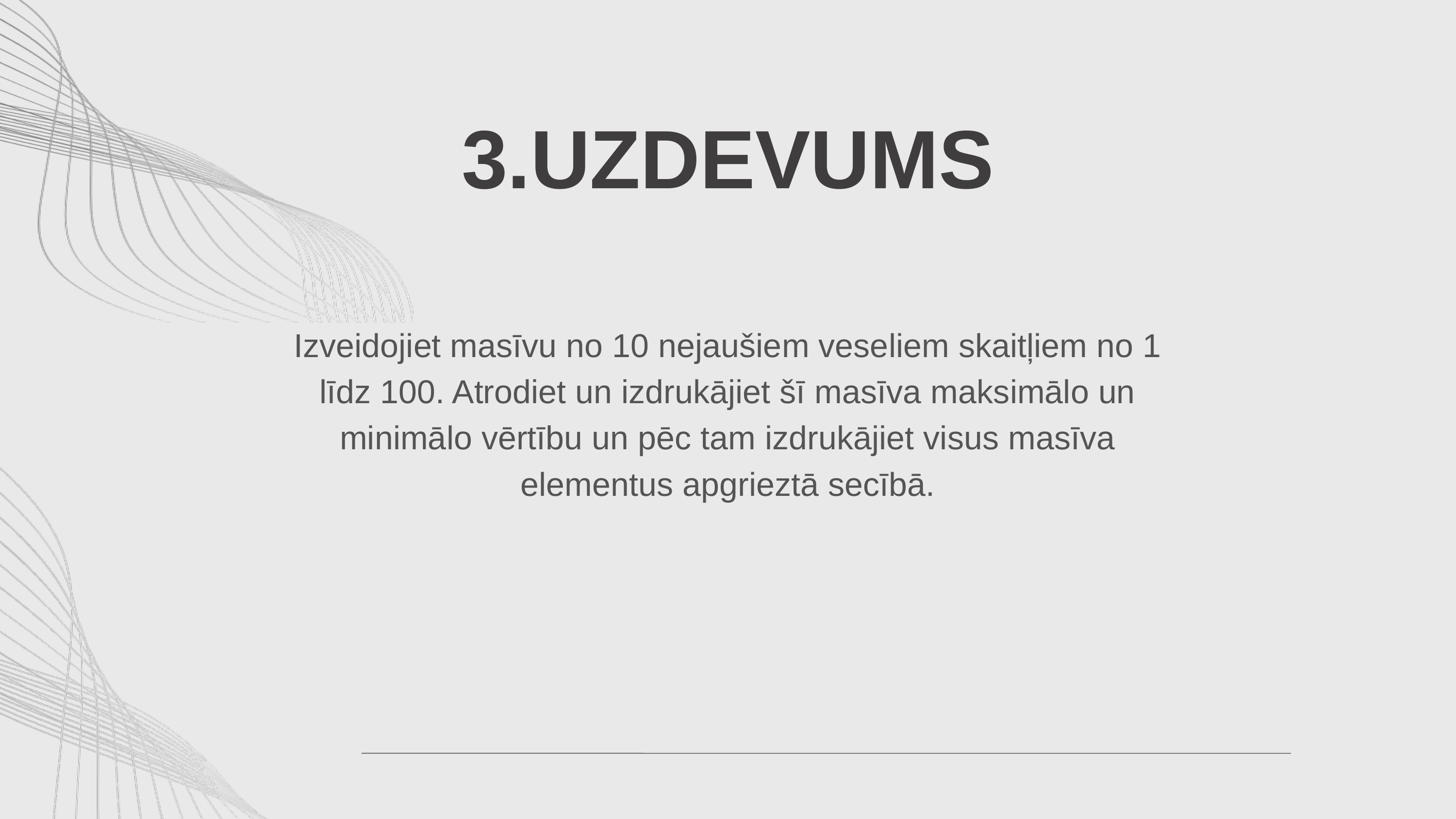

3.UZDEVUMS
Izveidojiet masīvu no 10 nejaušiem veseliem skaitļiem no 1 līdz 100. Atrodiet un izdrukājiet šī masīva maksimālo un minimālo vērtību un pēc tam izdrukājiet visus masīva elementus apgrieztā secībā.